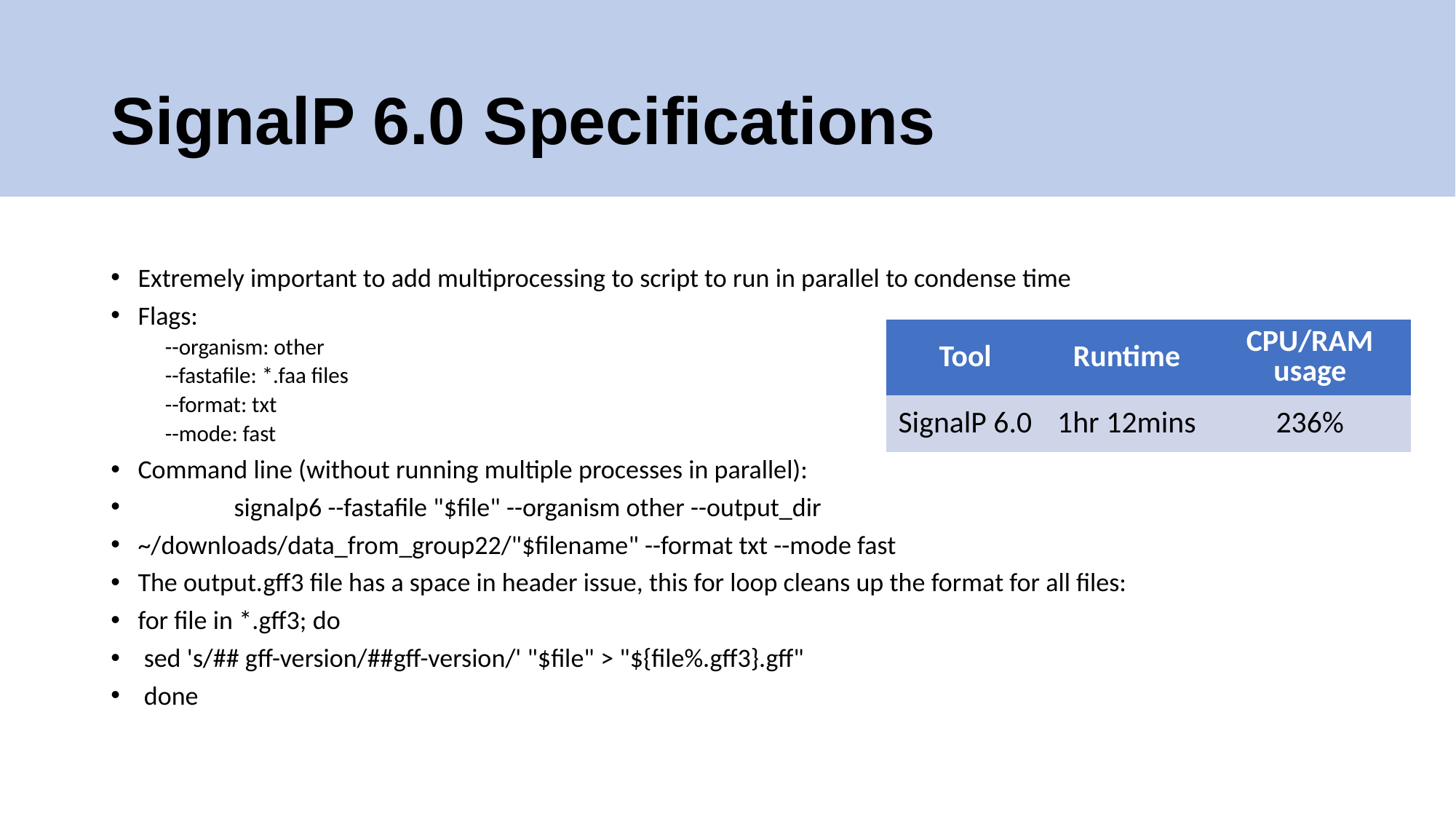

# SignalP 6.0 Specifications

Extremely important to add multiprocessing to script to run in parallel to condense time
Flags:
--organism: other
--fastafile: *.faa files
--format: txt
--mode: fast
Command line (without running multiple processes in parallel):
                signalp6 --fastafile "$file" --organism other --output_dir
~/downloads/data_from_group22/"$filename" --format txt --mode fast
The output.gff3 file has a space in header issue, this for loop cleans up the format for all files:
for file in *.gff3; do
 sed 's/## gff-version/##gff-version/' "$file" > "${file%.gff3}.gff"
 done

| Tool | Runtime | CPU/RAM usage |
| --- | --- | --- |
| SignalP 6.0 | 1hr 12mins | 236% |